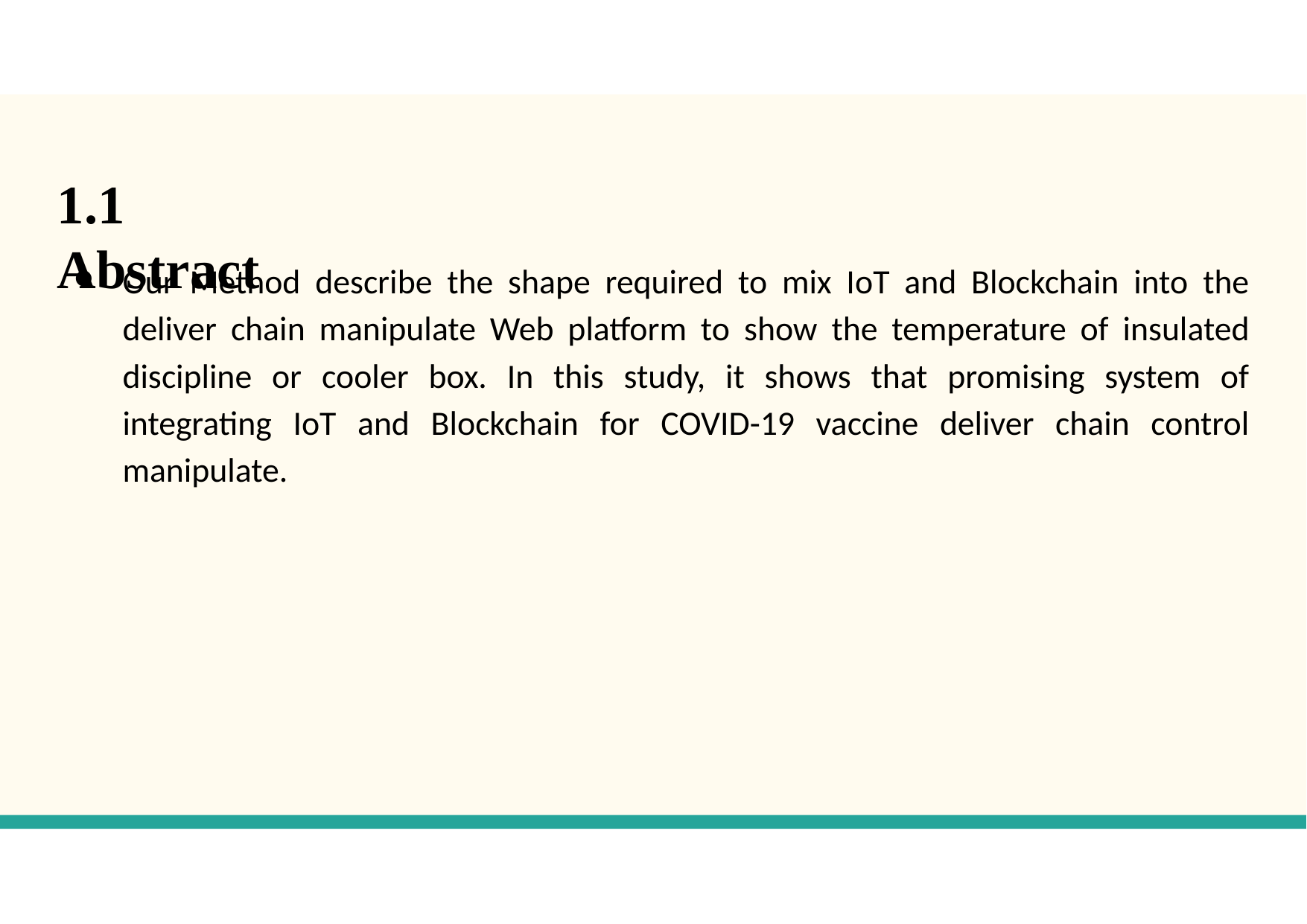

# 1.1 Abstract
Our Method describe the shape required to mix IoT and Blockchain into the deliver chain manipulate Web platform to show the temperature of insulated discipline or cooler box. In this study, it shows that promising system of integrating IoT and Blockchain for COVID-19 vaccine deliver chain control manipulate.